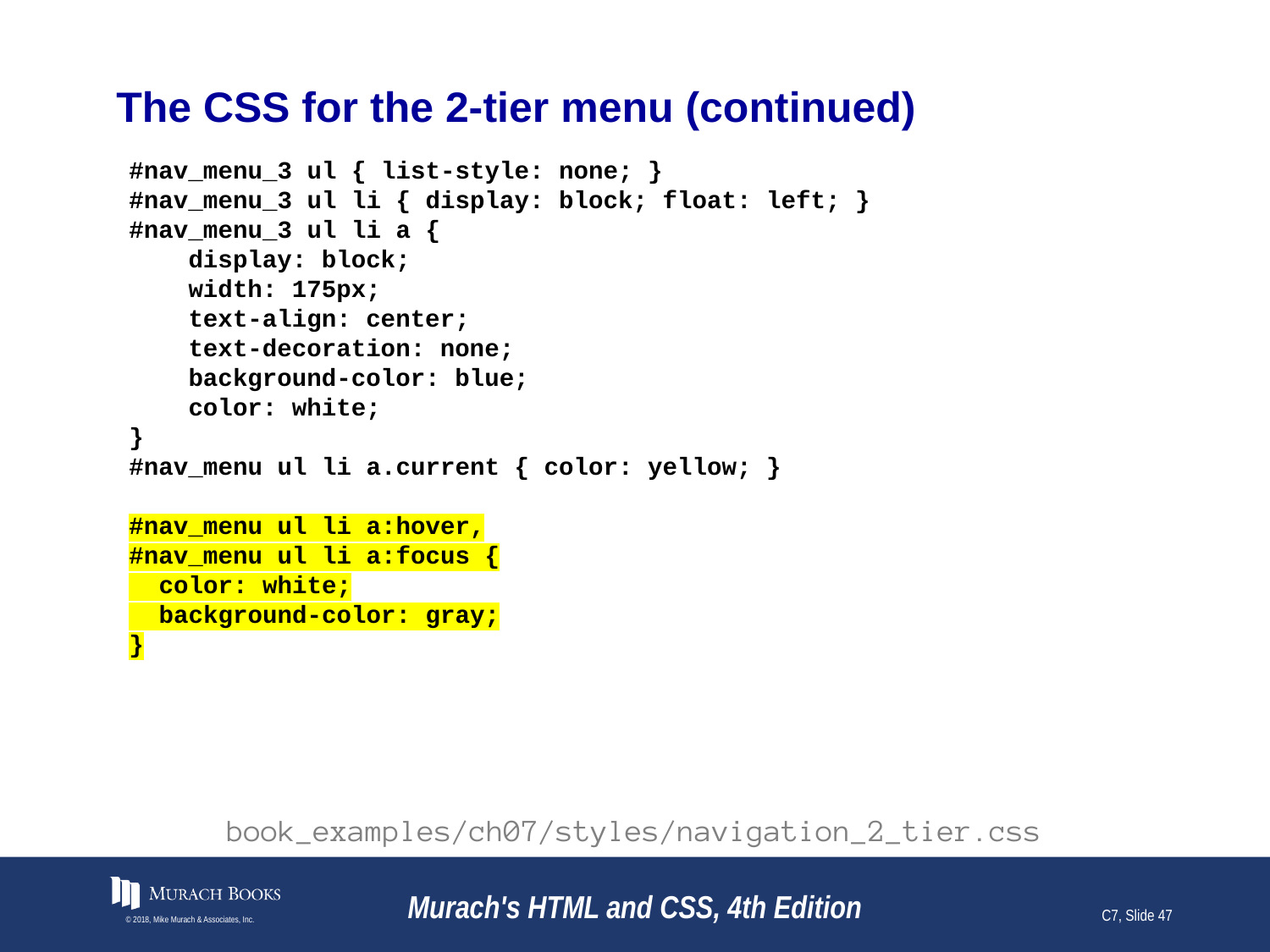

# The CSS for the 2-tier menu (continued)
#nav_menu_3 ul { list-style: none; }
#nav_menu_3 ul li { display: block; float: left; }
#nav_menu_3 ul li a {
    display: block;
    width: 175px;
    text-align: center;
    text-decoration: none;
    background-color: blue;
    color: white;
}
#nav_menu ul li a.current { color: yellow; }

#nav_menu ul li a:hover,
#nav_menu ul li a:focus {
  color: white;
  background-color: gray;
}
book_examples/ch07/styles/navigation_2_tier.css
© 2018, Mike Murach & Associates, Inc.
Murach's HTML and CSS, 4th Edition

C7, Slide 47